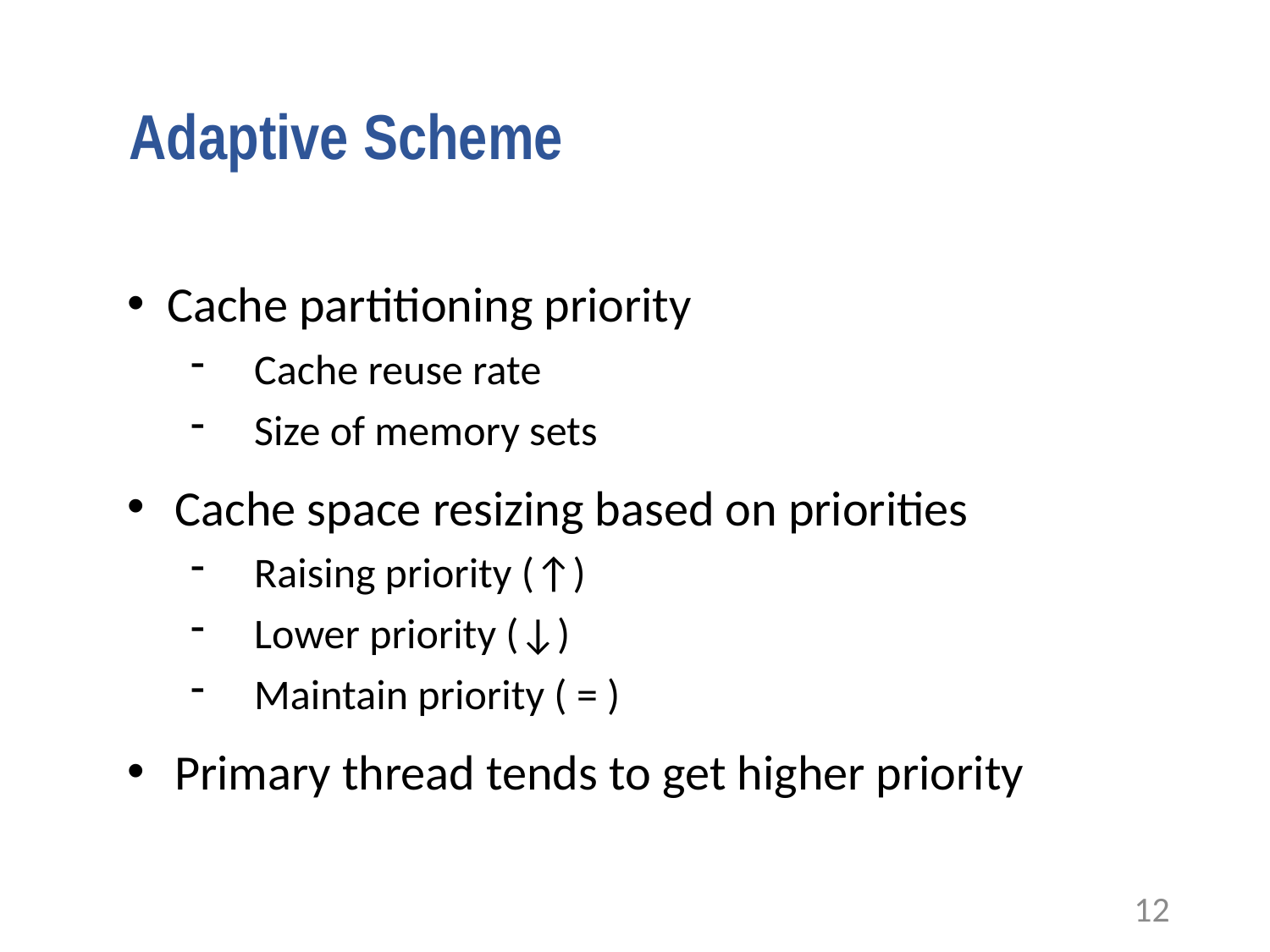

Adaptive Scheme
Cache partitioning priority
Cache reuse rate
Size of memory sets
Cache space resizing based on priorities
Raising priority (↑)
Lower priority (↓)
Maintain priority ( = )
Primary thread tends to get higher priority
12